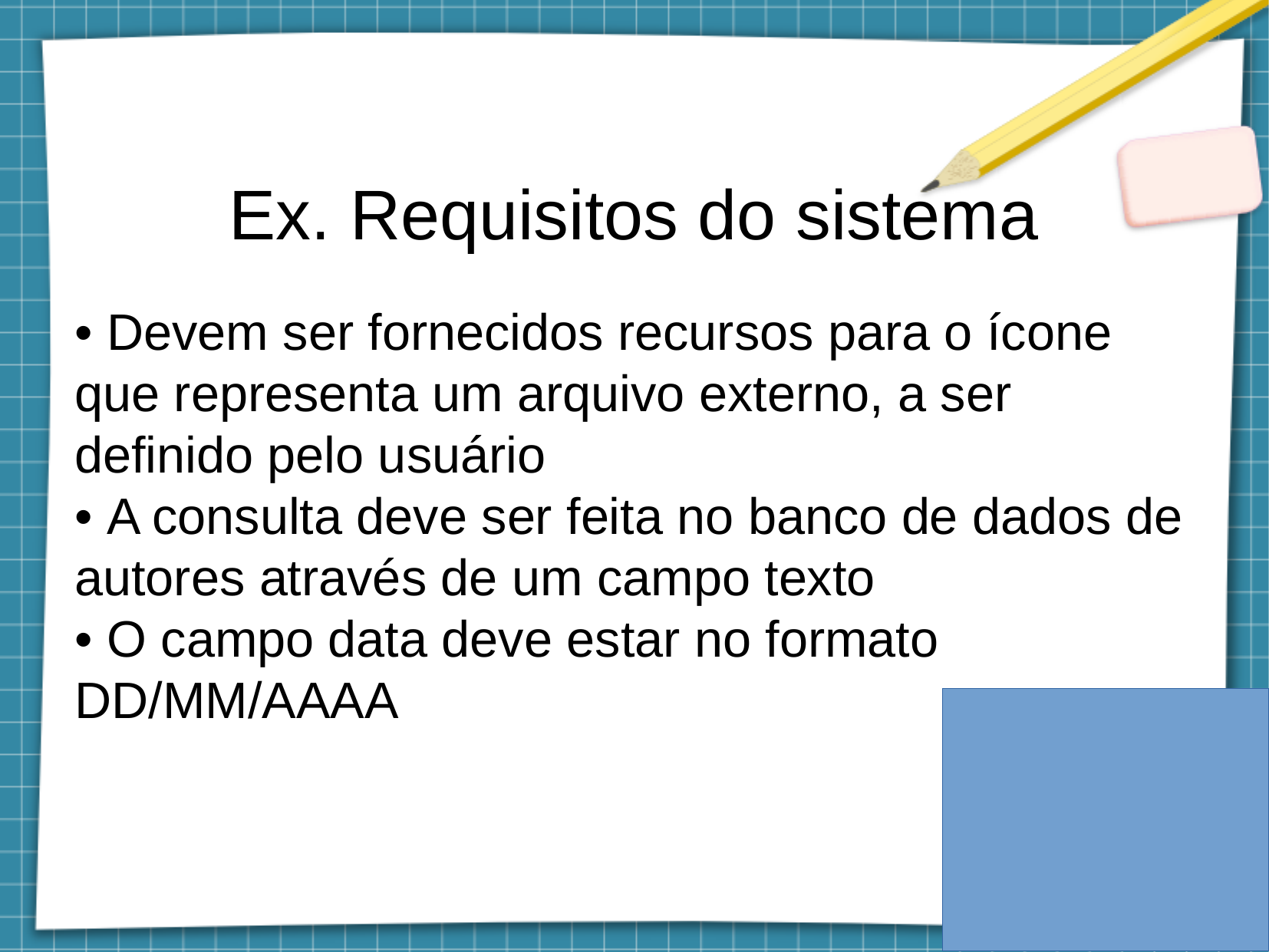

Ex. Requisitos do sistema
• Devem ser fornecidos recursos para o ícone que representa um arquivo externo, a ser definido pelo usuário
• A consulta deve ser feita no banco de dados de autores através de um campo texto
• O campo data deve estar no formato DD/MM/AAAA